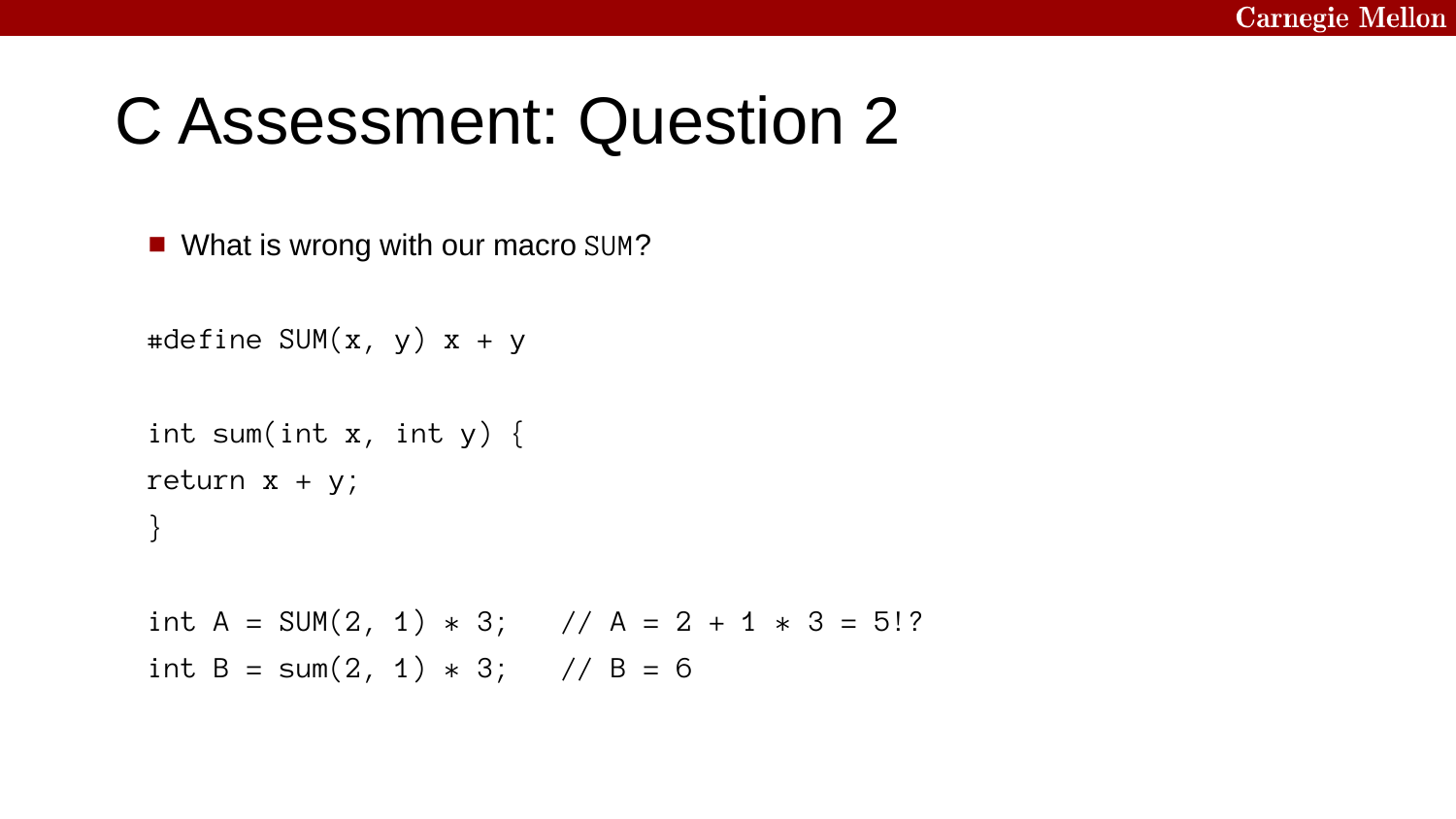

# C Assessment: Question 2
What is wrong with our macro SUM?

#define SUM(x, y) x + y

int sum(int x, int y) {
	return x + y;
}

int A = SUM(2, 1) * 3;		// A = 2 + 1 * 3 = 5!?
int B = sum(2, 1) * 3;		// B = 6